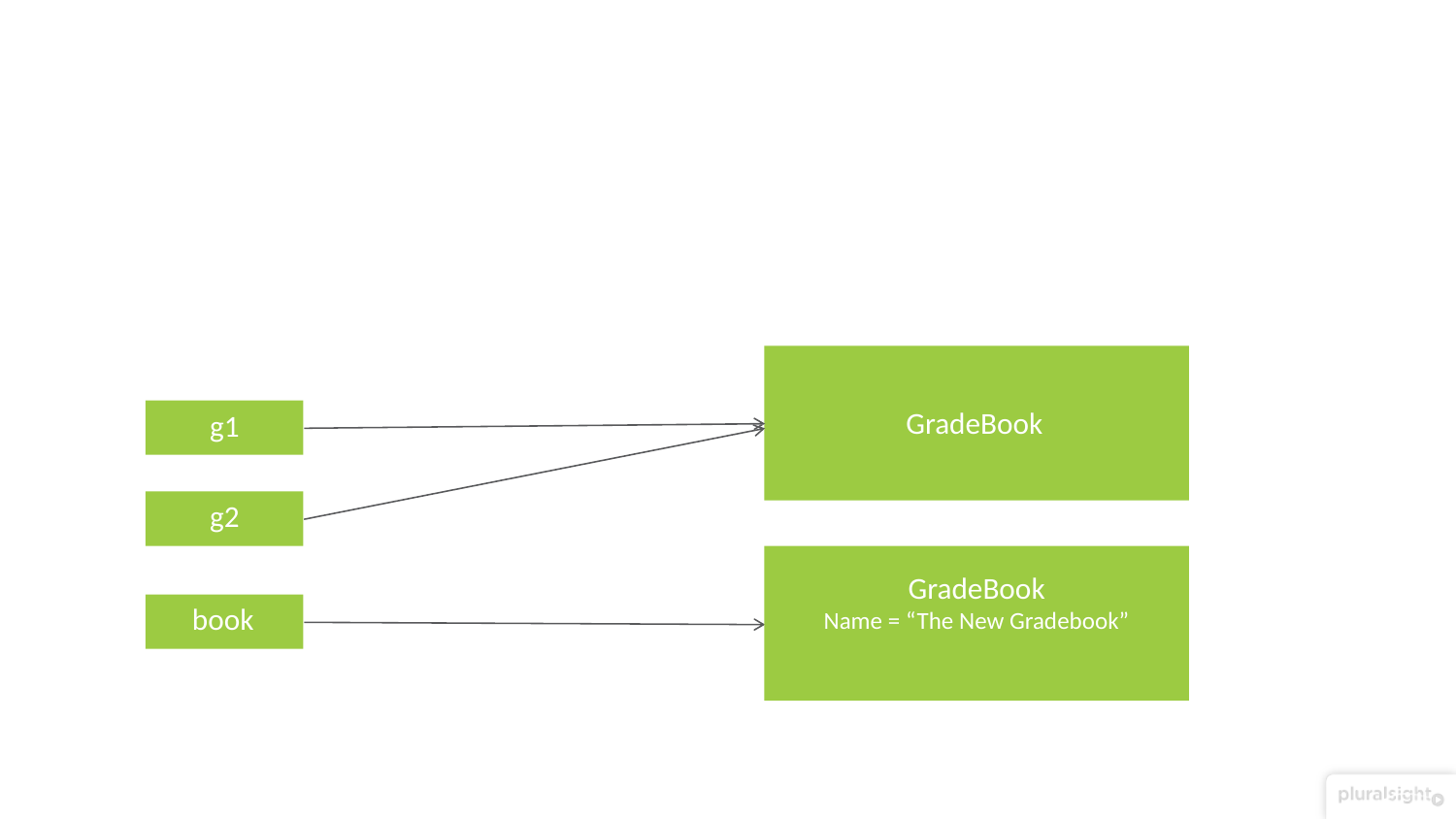

GradeBook
g1

g2
GradeBook
Name = “The New Gradebook”
book